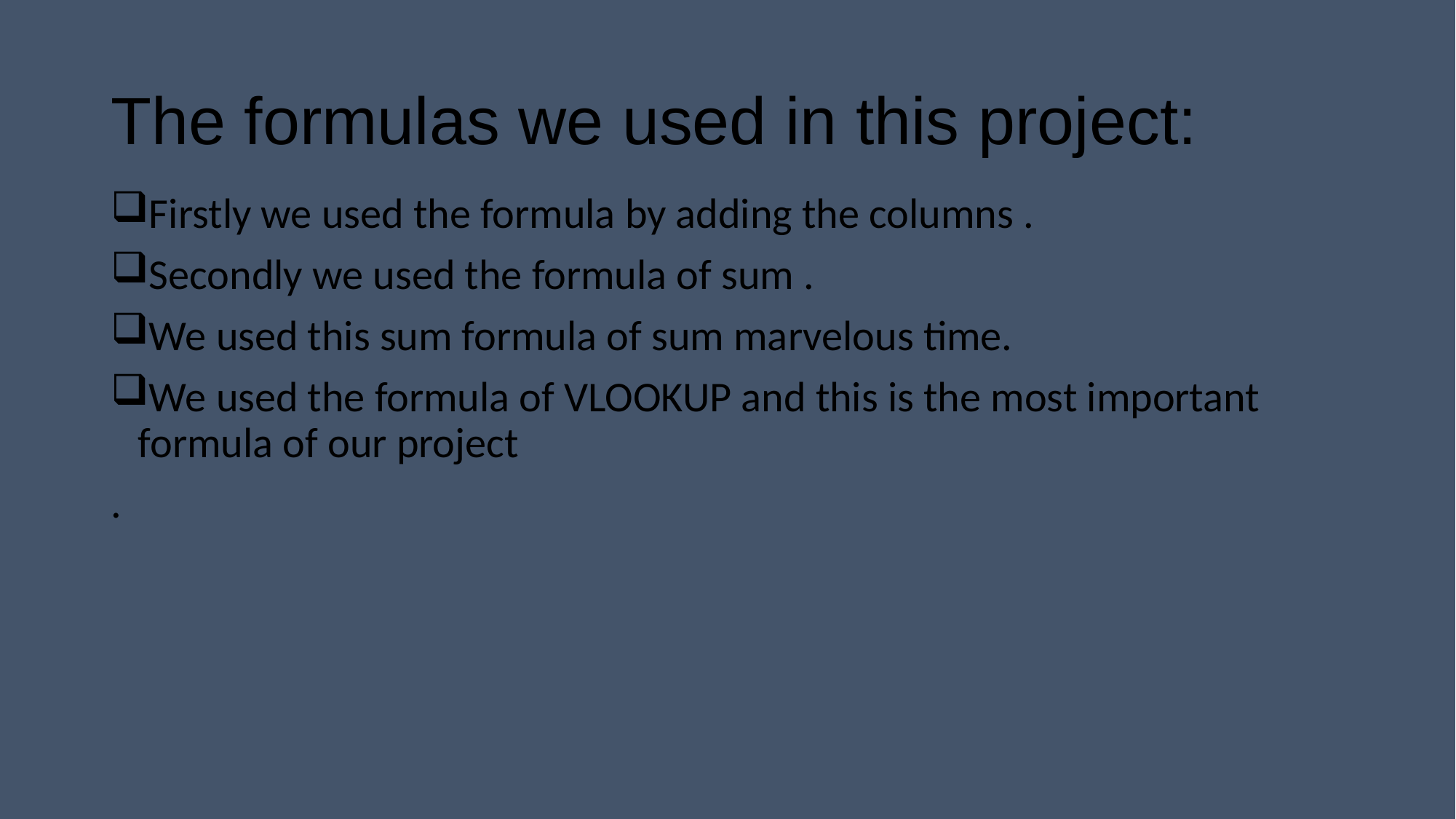

# The formulas we used in this project:
Firstly we used the formula by adding the columns .
Secondly we used the formula of sum .
We used this sum formula of sum marvelous time.
We used the formula of VLOOKUP and this is the most important formula of our project
.